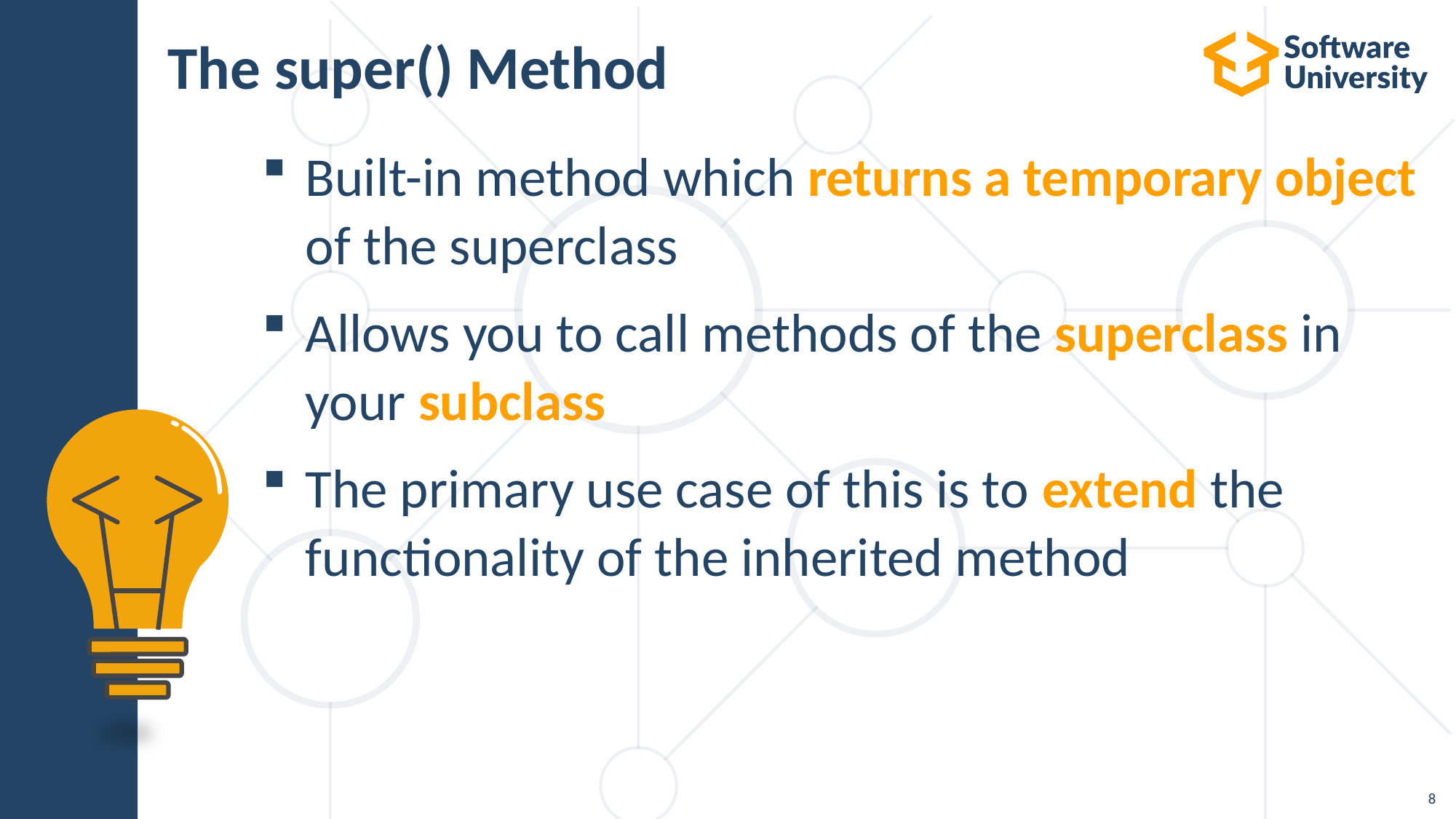

The super() Method
Built-in method which returns a temporary object of the superclass
Allows you to call methods of the superclass in your subclass
The primary use case of this is to extend the functionality of the inherited method
8